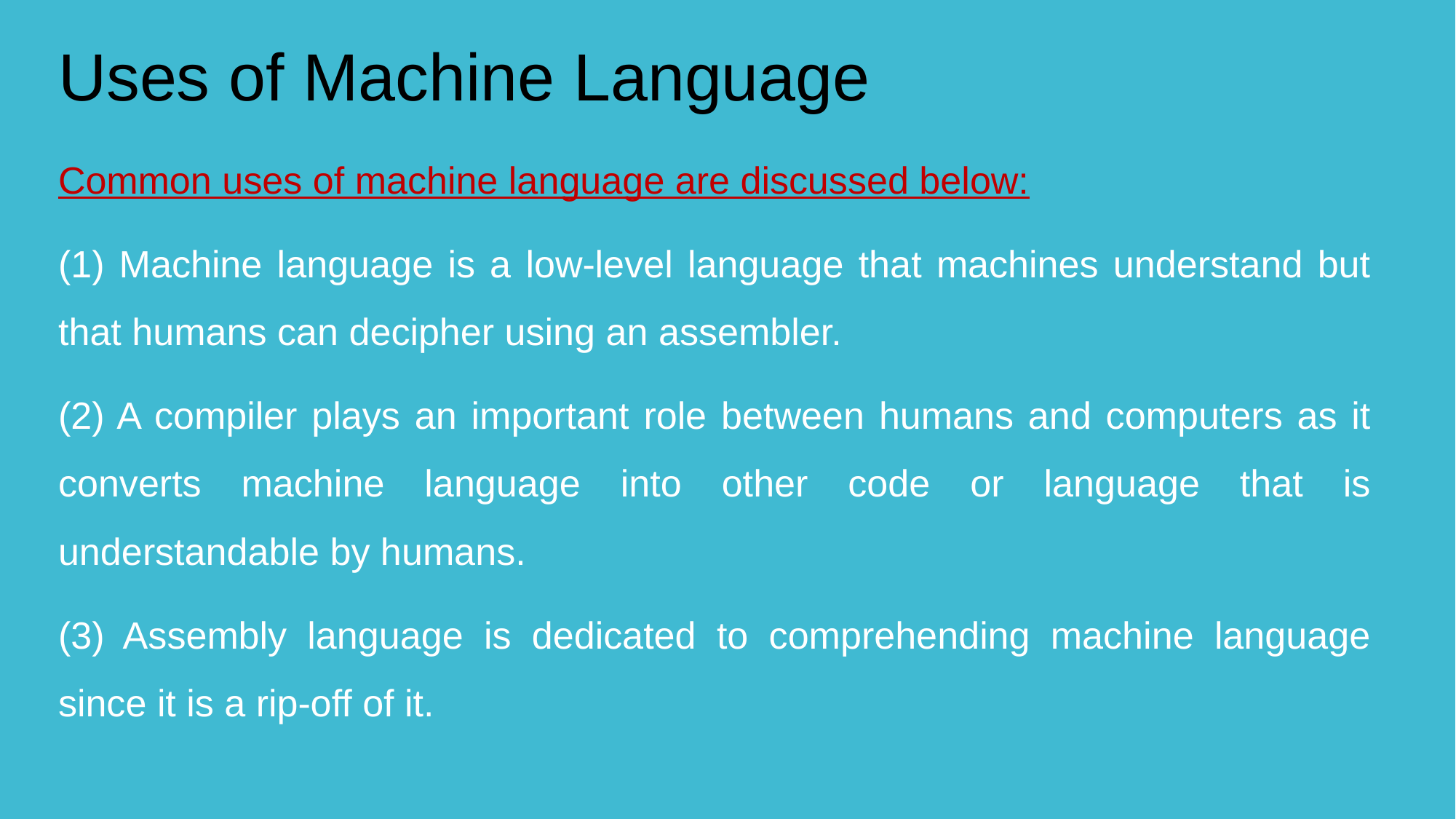

# Uses of Machine Language
Common uses of machine language are discussed below:
(1) Machine language is a low-level language that machines understand but that humans can decipher using an assembler.
(2) A compiler plays an important role between humans and computers as it converts machine language into other code or language that is understandable by humans.
(3) Assembly language is dedicated to comprehending machine language since it is a rip-off of it.